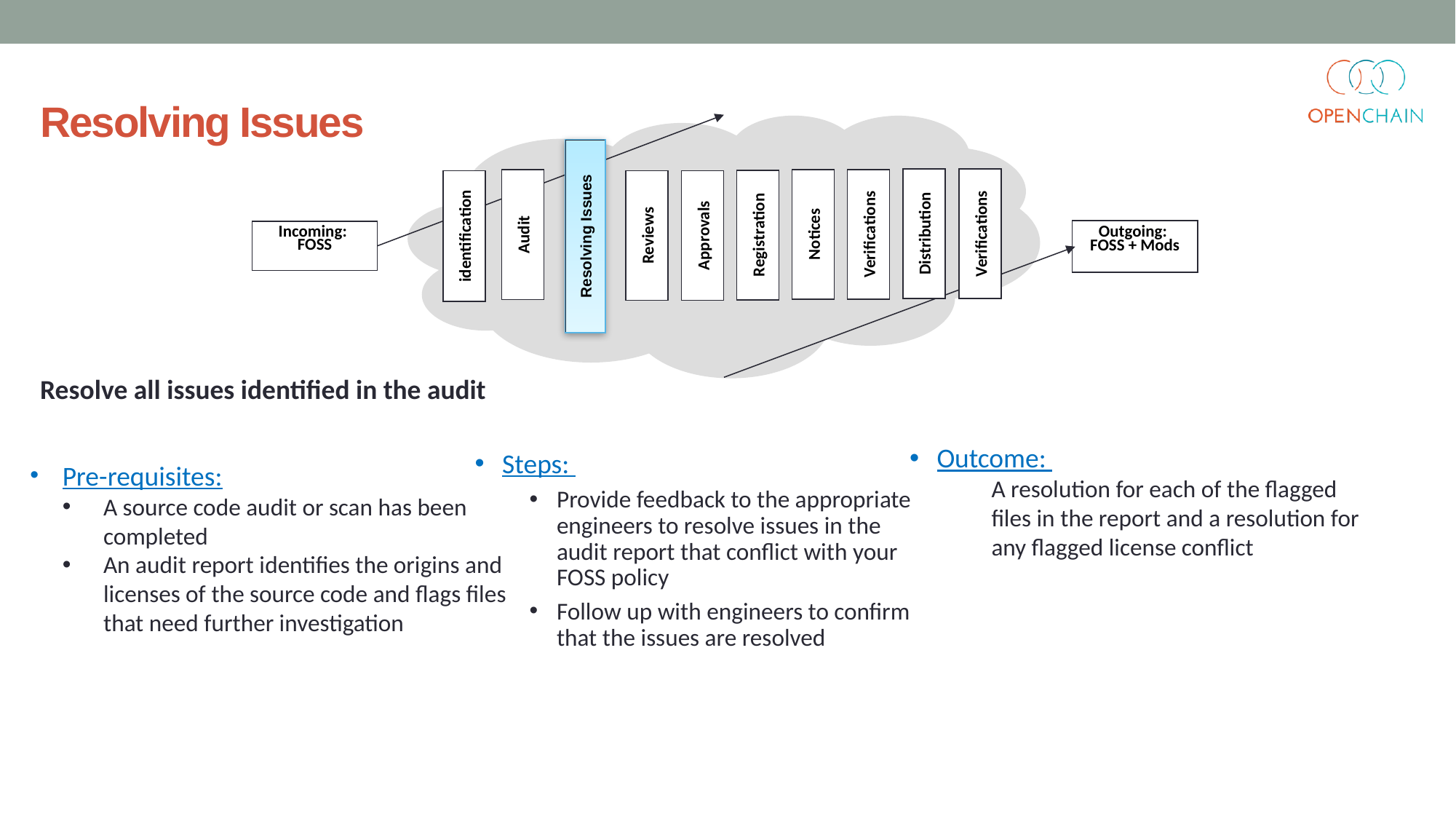

Resolving Issues

Resolving Issues
Distribution
Verifications
Audit
Notices
Verifications
Registration
identification
Reviews
Approvals
Incoming:
FOSS
Outgoing:
FOSS + Mods
Resolve all issues identified in the audit
Pre-requisites:
A source code audit or scan has been completed
An audit report identifies the origins and licenses of the source code and flags files that need further investigation

Outcome:
A resolution for each of the flagged files in the report and a resolution for any flagged license conflict

Steps:
Provide feedback to the appropriate engineers to resolve issues in the audit report that conflict with your FOSS policy
Follow up with engineers to confirm that the issues are resolved